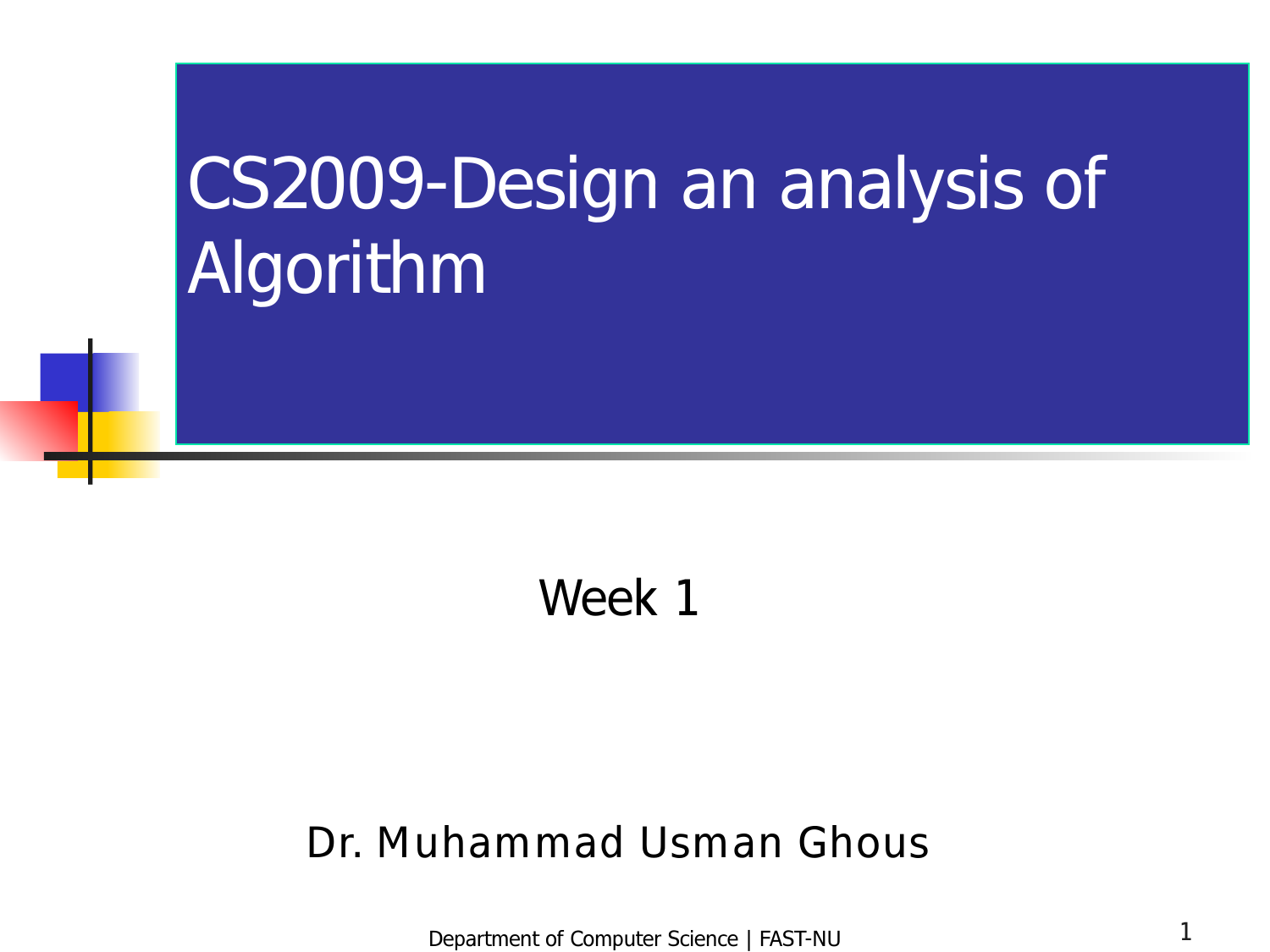

# CS2009-Design an analysis of Algorithm
Week 1

Dr. Muhammad Usman Ghous